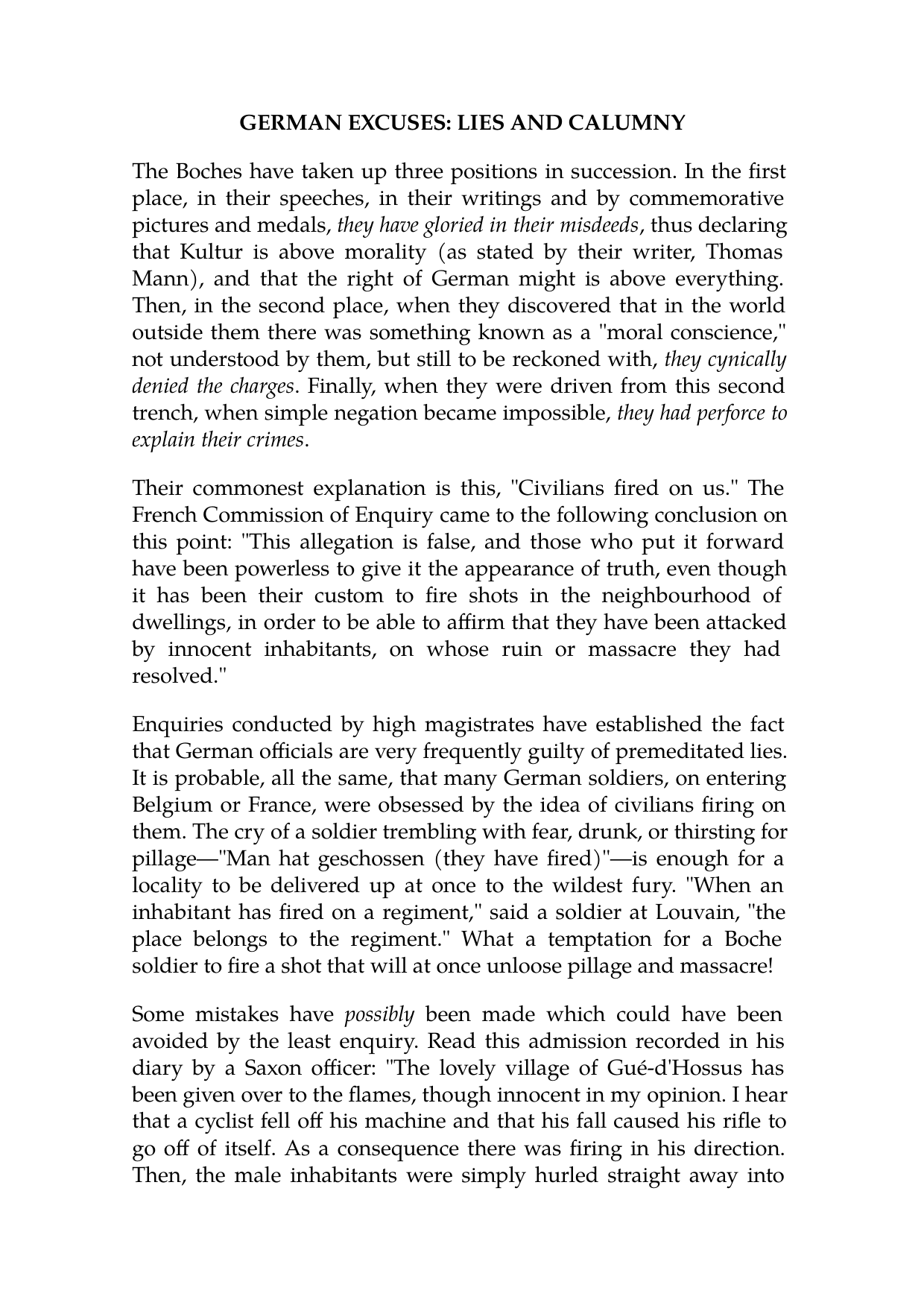

GERMAN EXCUSES: LIES AND CALUMNY
The Boches have taken up three positions in succession. In the first  place, in their speeches, in their writings and by commemorative  pictures and medals, they have gloried in their misdeeds, thus declaring  that Kultur is above morality (as stated by their writer, Thomas  Mann), and that the right of German might is above everything.  Then, in the second place, when they discovered that in the world  outside them there was something known as a "moral conscience,"  not understood by them, but still to be reckoned with, they cynically  denied the charges. Finally, when they were driven from this second  trench, when simple negation became impossible, they had perforce to  explain their crimes.
Their commonest explanation is this, "Civilians fired on us." The  French Commission of Enquiry came to the following conclusion on  this point: "This allegation is false, and those who put it forward  have been powerless to give it the appearance of truth, even though  it has been their custom to fire shots in the neighbourhood of  dwellings, in order to be able to affirm that they have been attacked  by innocent inhabitants, on whose ruin or massacre they had  resolved."
Enquiries conducted by high magistrates have established the fact  that German officials are very frequently guilty of premeditated lies.  It is probable, all the same, that many German soldiers, on entering  Belgium or France, were obsessed by the idea of civilians firing on  them. The cry of a soldier trembling with fear, drunk, or thirsting for  pillage—"Man hat geschossen (they have fired)"—is enough for a  locality to be delivered up at once to the wildest fury. "When an  inhabitant has fired on a regiment," said a soldier at Louvain, "the  place belongs to the regiment." What a temptation for a Boche  soldier to fire a shot that will at once unloose pillage and massacre!
Some mistakes have possibly been made which could have been  avoided by the least enquiry. Read this admission recorded in his  diary by a Saxon officer: "The lovely village of Gué-d'Hossus has  been given over to the flames, though innocent in my opinion. I hear  that a cyclist fell off his machine and that his fall caused his rifle to  go off of itself. As a consequence there was firing in his direction.  Then, the male inhabitants were simply hurled straight away into